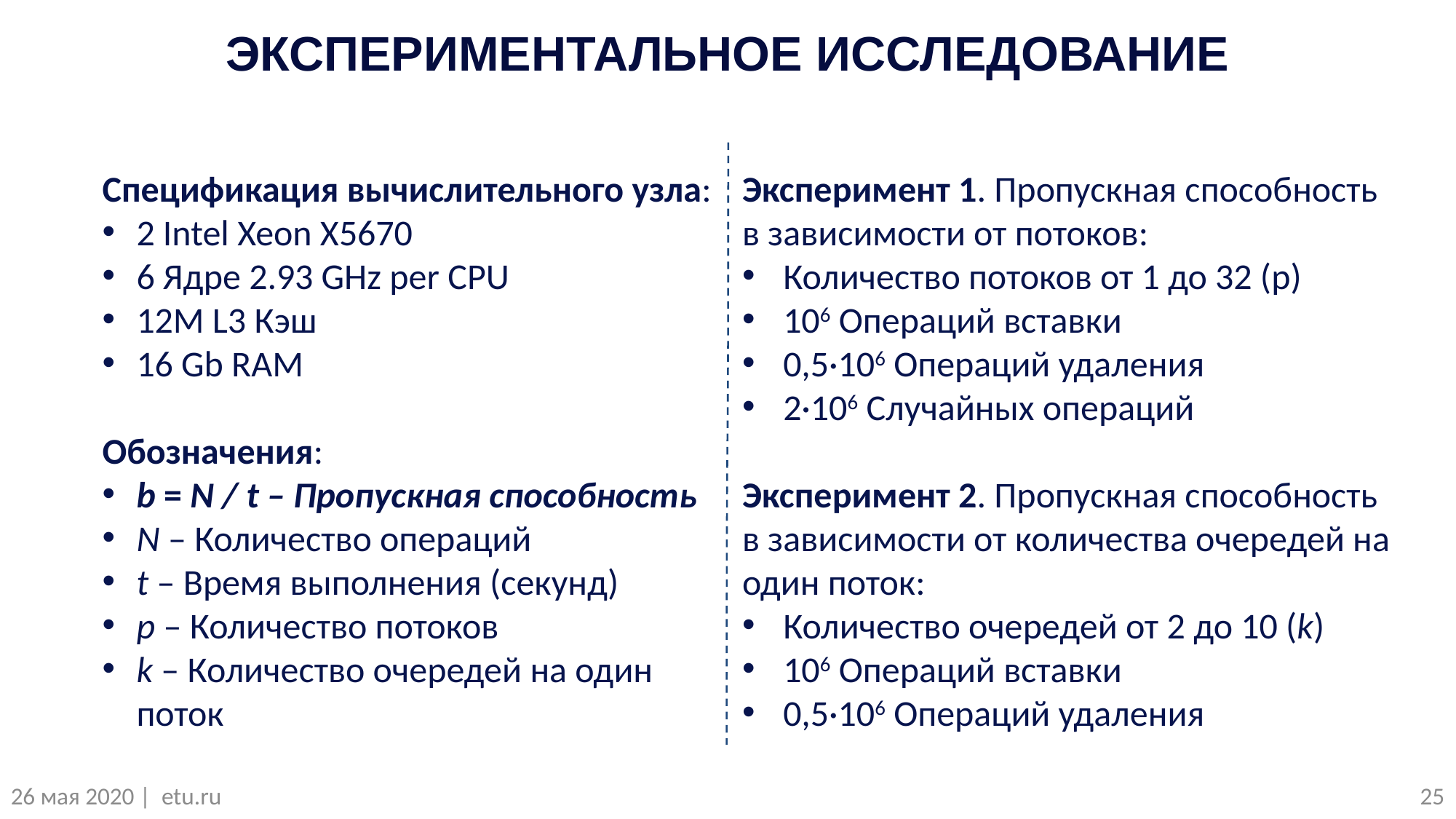

ЭКСПЕРИМЕНТАЛЬНОЕ ИССЛЕДОВАНИЕ
Спецификация вычислительного узла:
2 Intel Xeon X5670
6 Ядре 2.93 GHz per CPU
12M L3 Кэш
16 Gb RAM

Обозначения:
b = N / t – Пропускная способность
N – Количество операций
t – Время выполнения (секунд)
p – Количество потоков
k – Количество очередей на один поток
Эксперимент 1. Пропускная способность в зависимости от потоков:
Количество потоков от 1 до 32 (p)
106 Операций вставки
0,5·106 Операций удаления
2·106 Случайных операций

Эксперимент 2. Пропускная способность в зависимости от количества очередей на один поток:
Количество очередей от 2 до 10 (k)
106 Операций вставки
0,5·106 Операций удаления
25